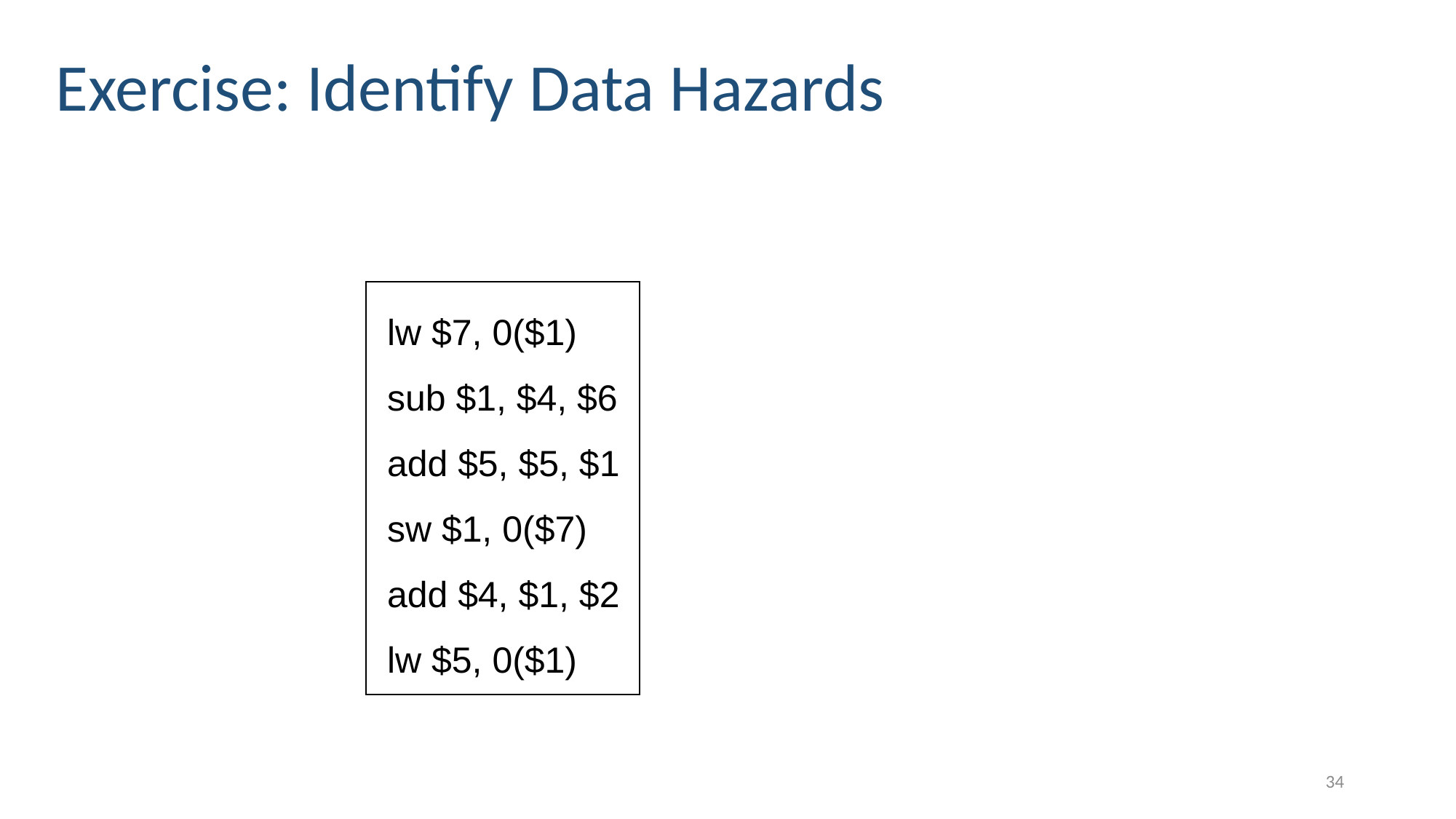

# Exercise: Identify Data Hazards

lw $7, 0($1)
sub $1, $4, $6
add $5, $5, $1
sw $1, 0($7)
add $4, $1, $2
lw $5, 0($1)
34